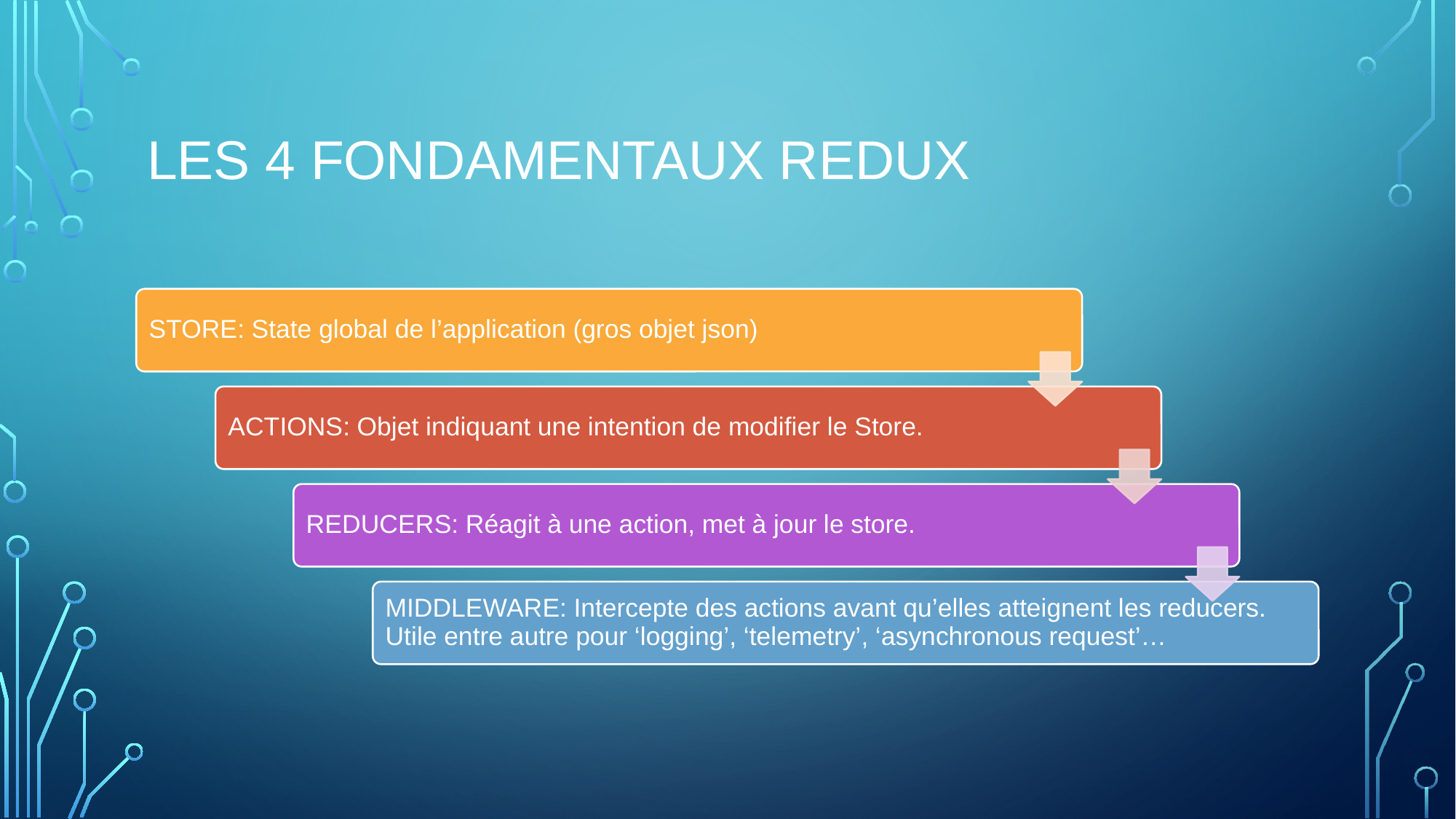

# Les 4 fondamentaux Redux
STORE: State global de l’application (gros objet json)
ACTIONS: Objet indiquant une intention de modifier le Store.
REDUCERS: Réagit à une action, met à jour le store.
MIDDLEWARE: Intercepte des actions avant qu’elles atteignent les reducers. Utile entre autre pour ‘logging’, ‘telemetry’, ‘asynchronous request’…